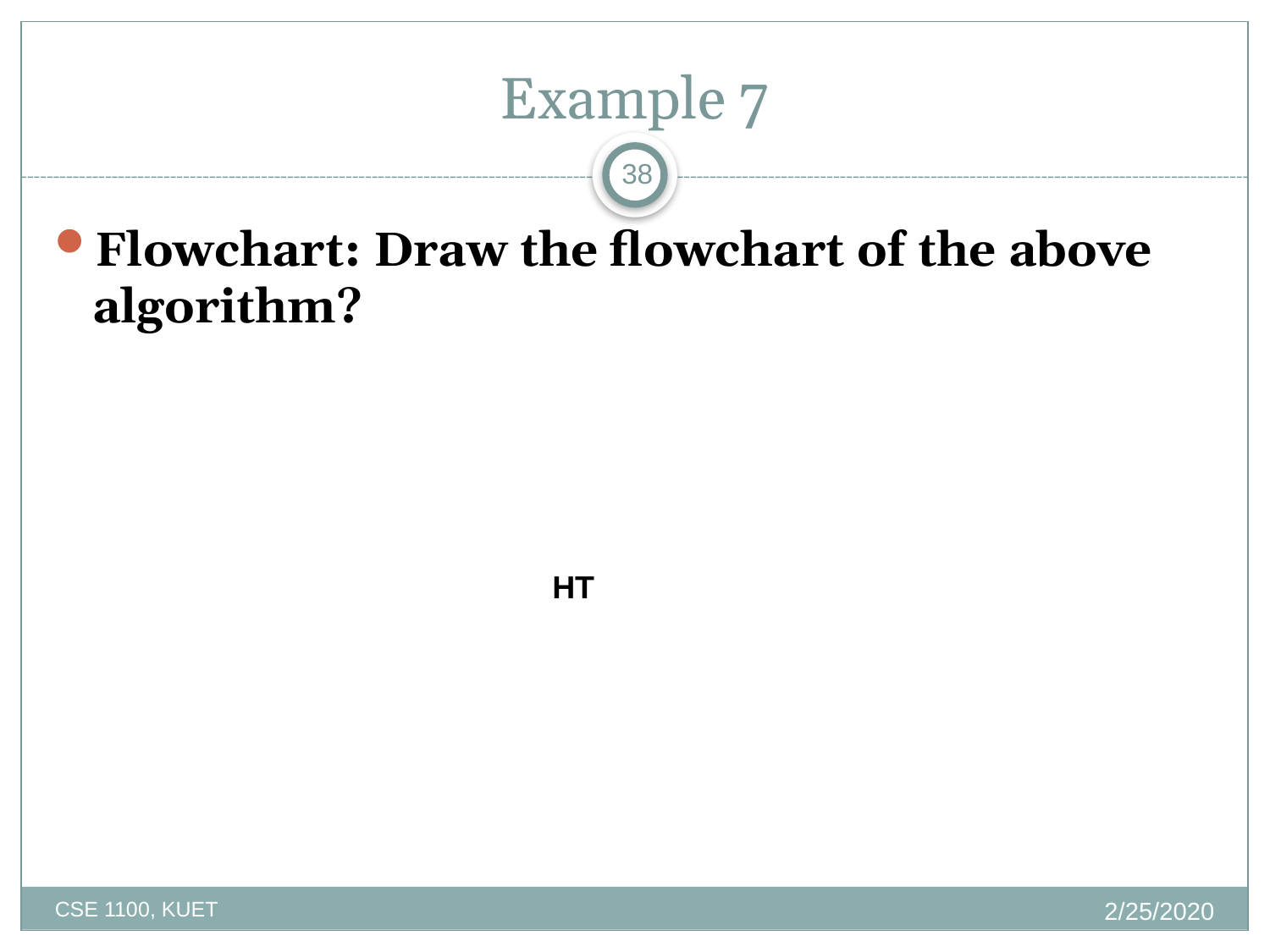

Example 7
38
Flowchart: Draw the flowchart of the above algorithm?
HT
2/25/2020
CSE 1100, KUET